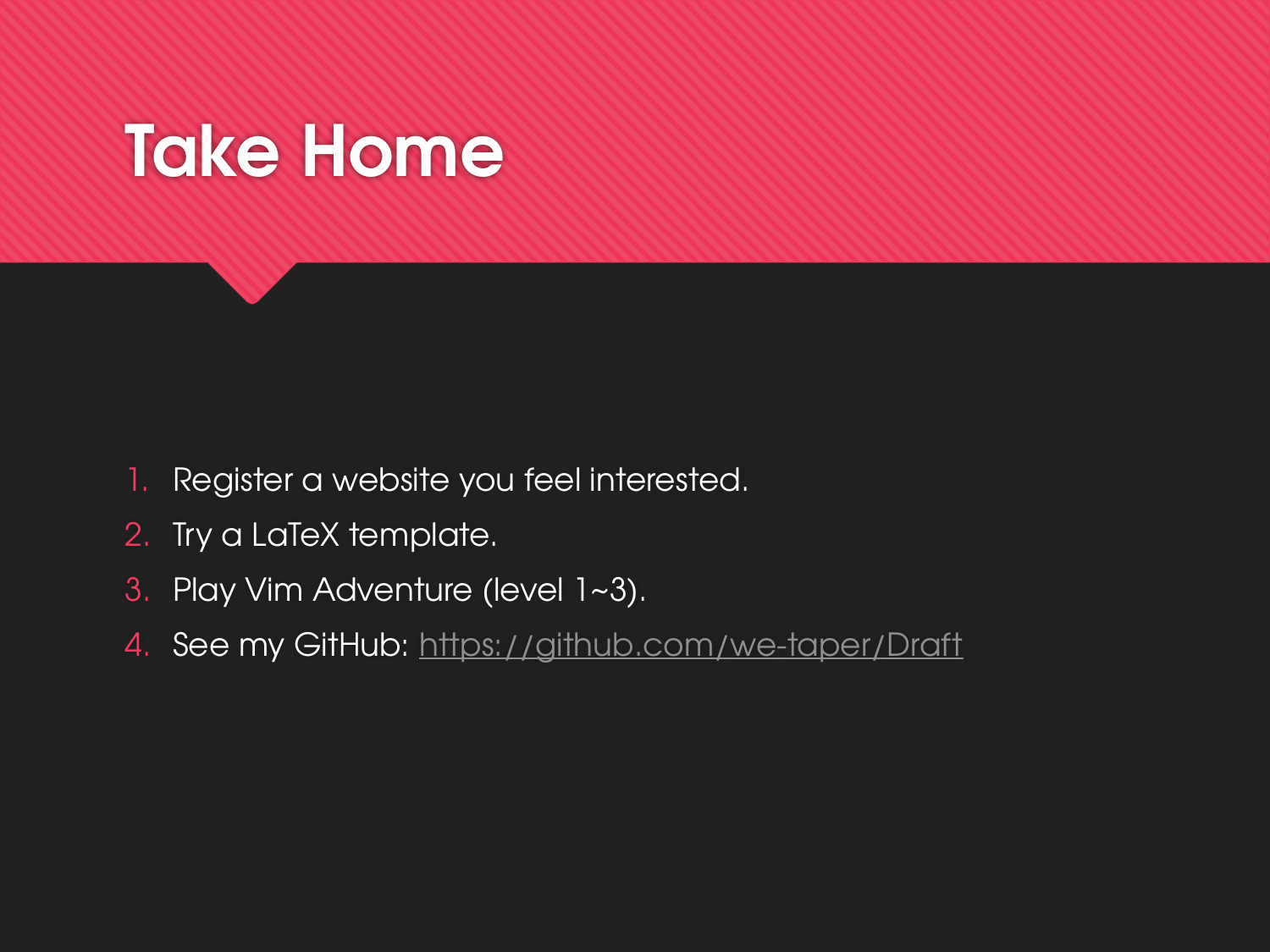

# Take Home
Register a website you feel interested.
Try a LaTeX template.
Play Vim Adventure (level 1~3).
See my GitHub: https://github.com/we-taper/Draft